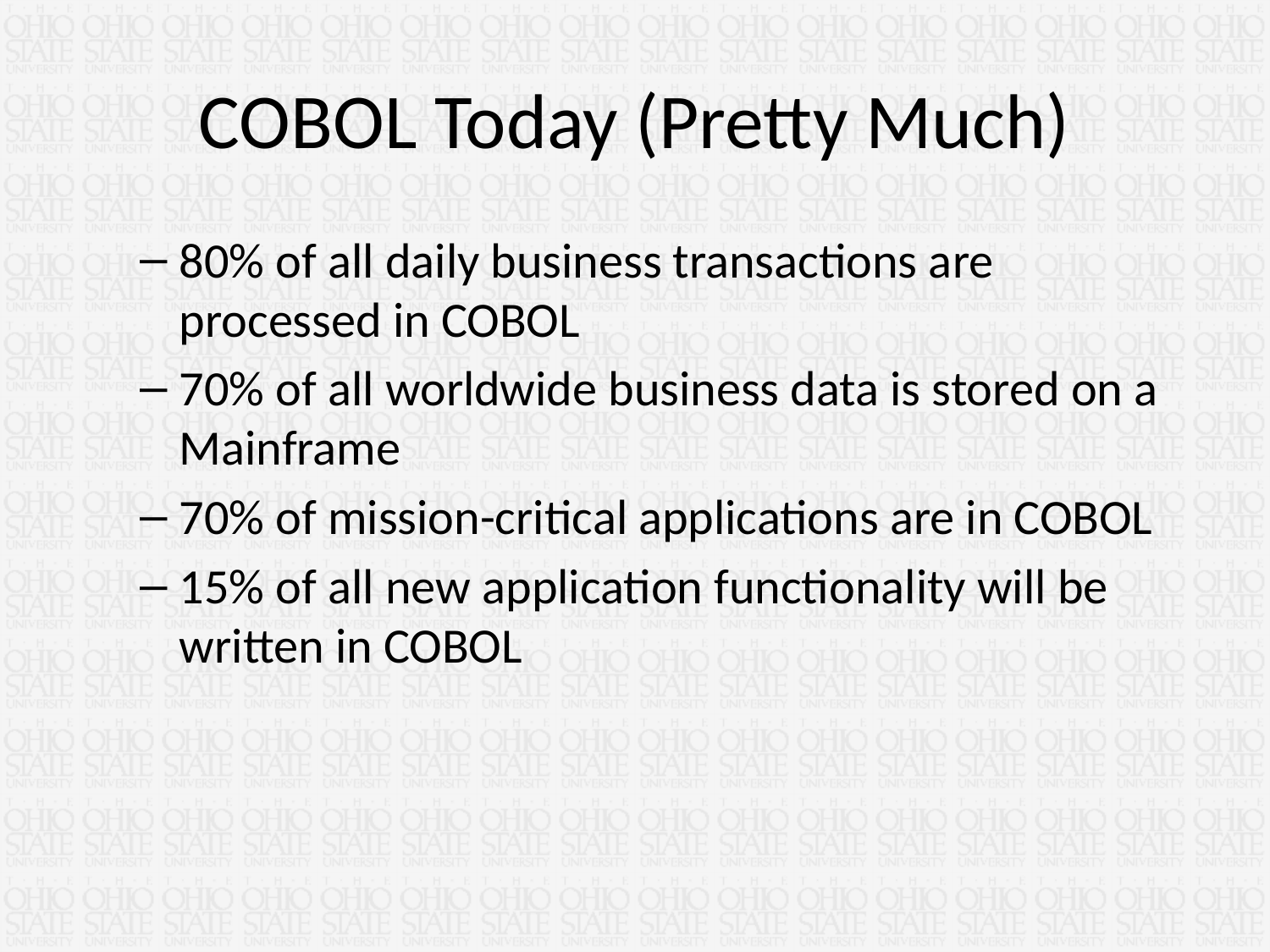

# COBOL Today (Pretty Much)
80% of all daily business transactions are processed in COBOL
70% of all worldwide business data is stored on a Mainframe
70% of mission-critical applications are in COBOL
15% of all new application functionality will be written in COBOL